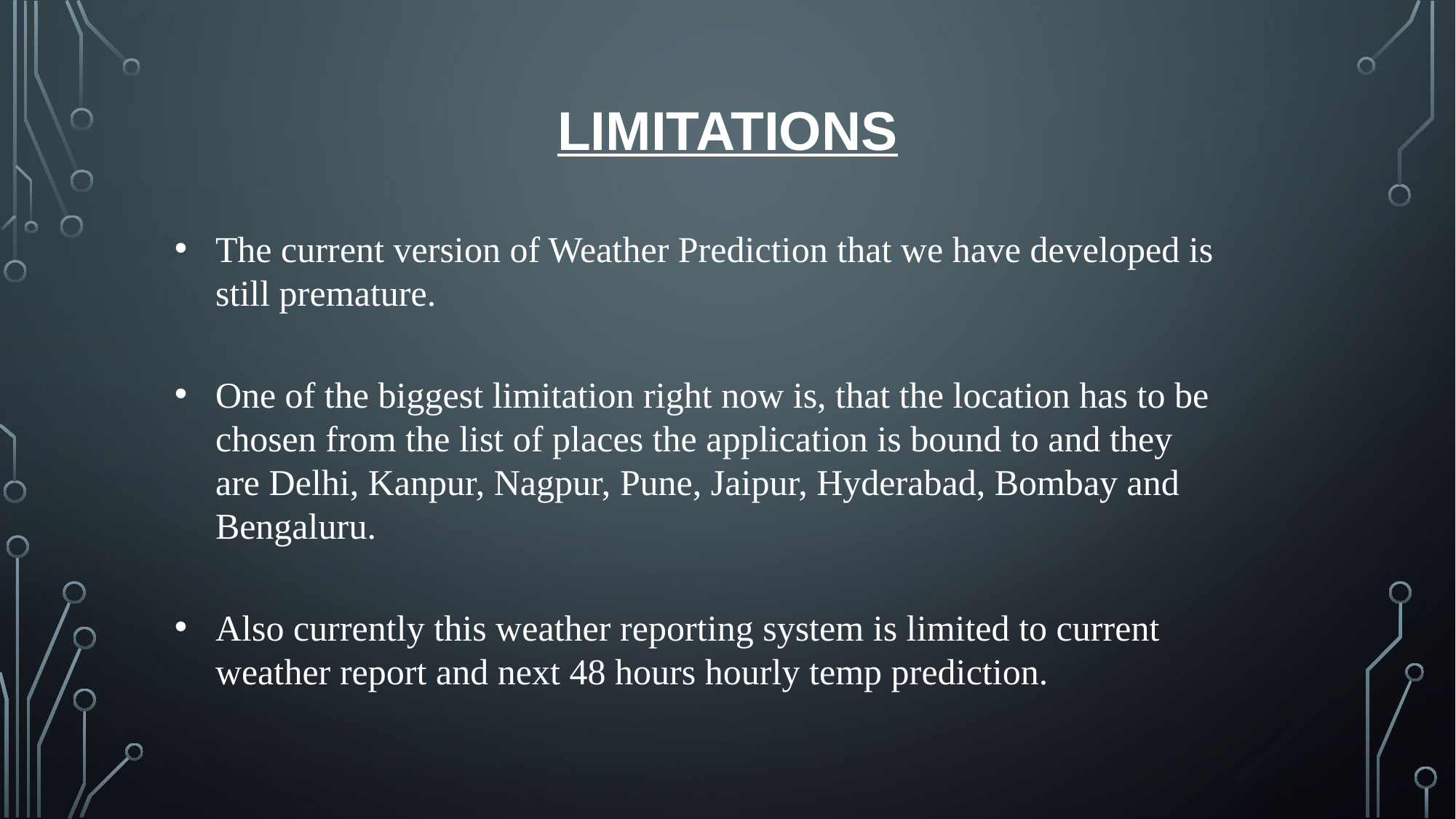

# limitations
The current version of Weather Prediction that we have developed is still premature.

One of the biggest limitation right now is, that the location has to be chosen from the list of places the application is bound to and they are Delhi, Kanpur, Nagpur, Pune, Jaipur, Hyderabad, Bombay and Bengaluru.

Also currently this weather reporting system is limited to current weather report and next 48 hours hourly temp prediction.